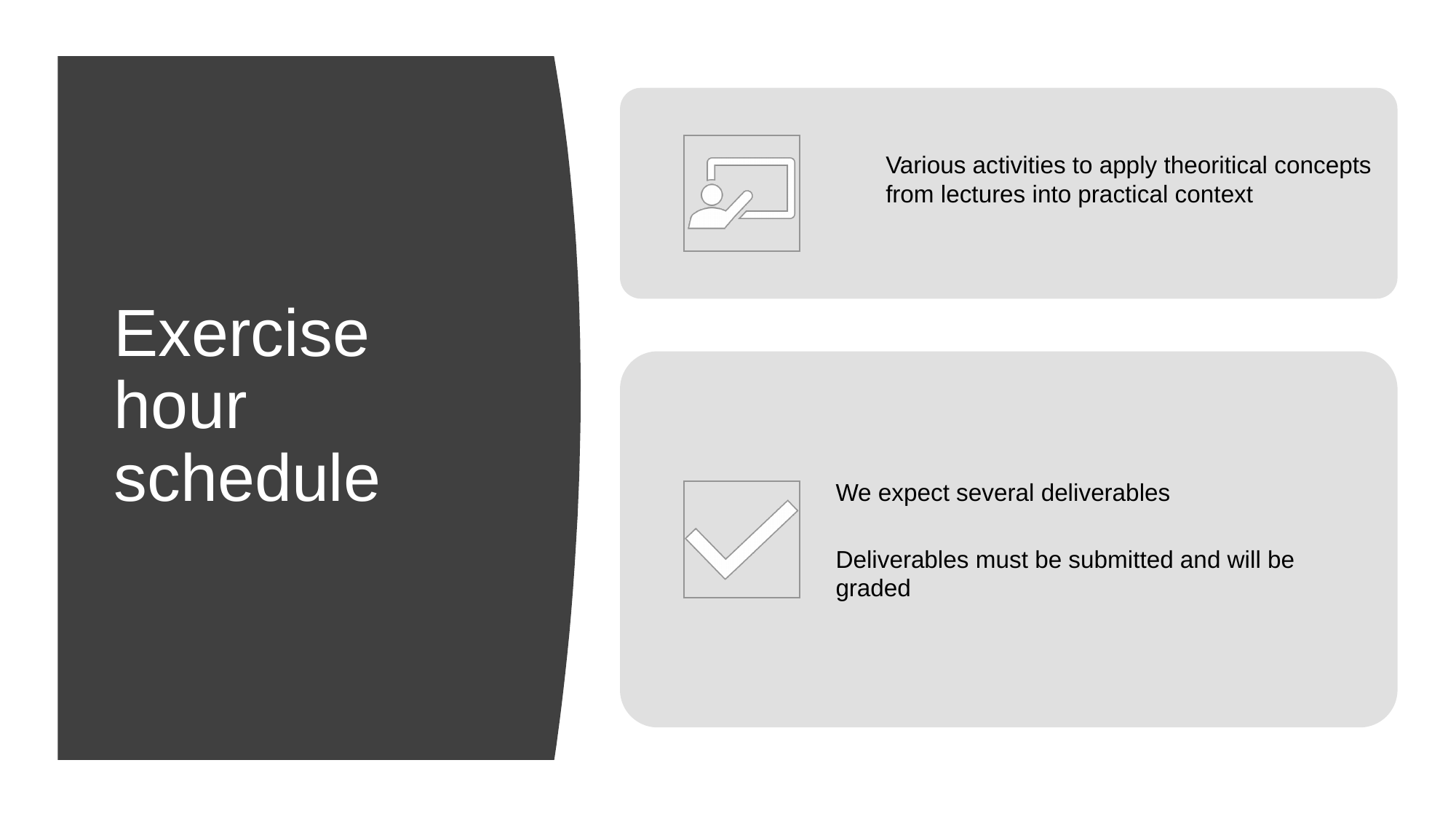

Various activities to apply theoritical concepts from lectures into practical context
We expect several deliverables
Deliverables must be submitted and will be graded

# Exercise hour schedule